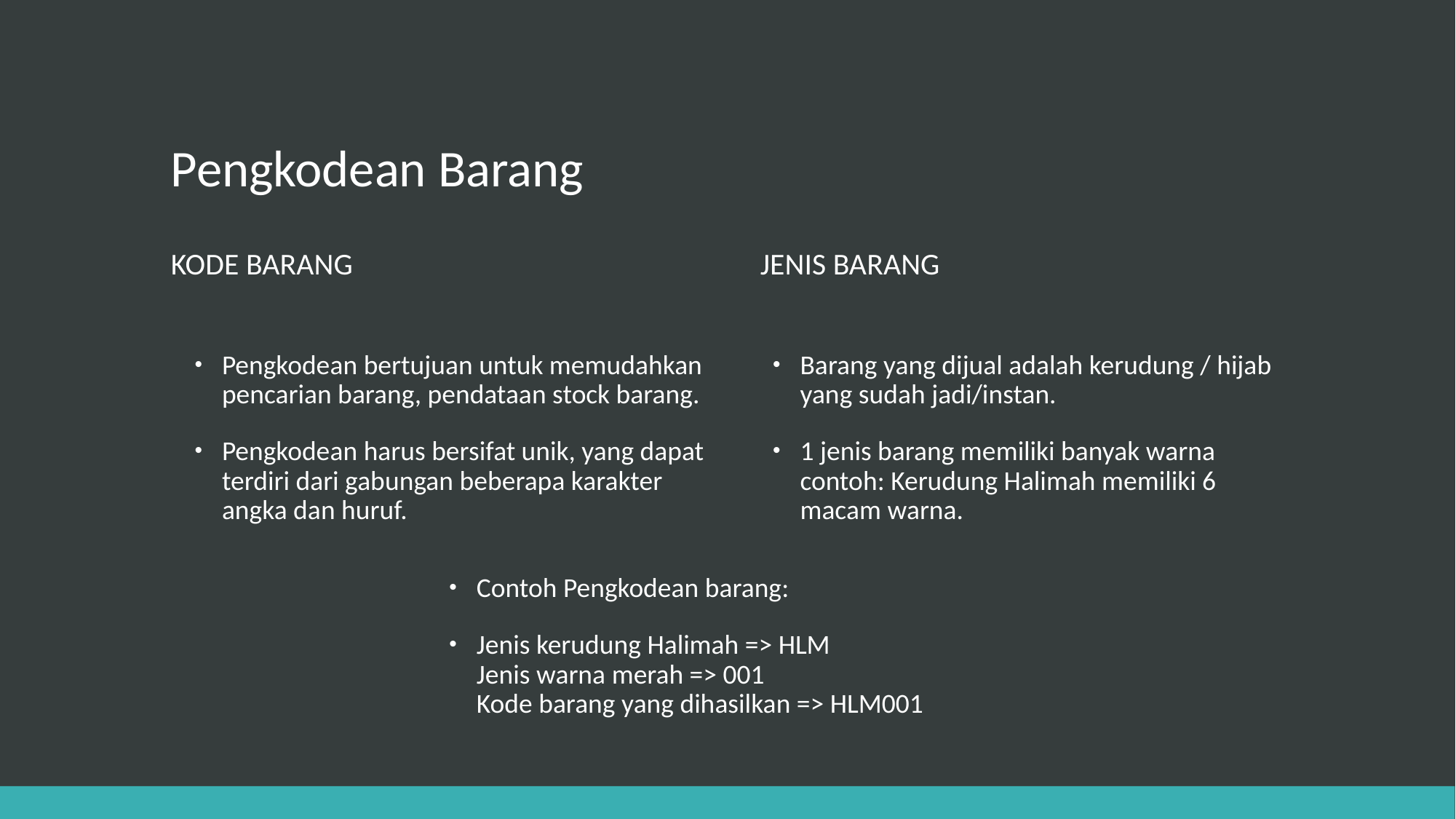

# Pengkodean Barang
KODE barang
Jenis barang
Pengkodean bertujuan untuk memudahkan pencarian barang, pendataan stock barang.
Pengkodean harus bersifat unik, yang dapat terdiri dari gabungan beberapa karakter angka dan huruf.
Barang yang dijual adalah kerudung / hijab yang sudah jadi/instan.
1 jenis barang memiliki banyak warna
contoh: Kerudung Halimah memiliki 6 macam warna.

Contoh Pengkodean barang:
Jenis kerudung Halimah => HLM
Jenis warna merah => 001
Kode barang yang dihasilkan => HLM001